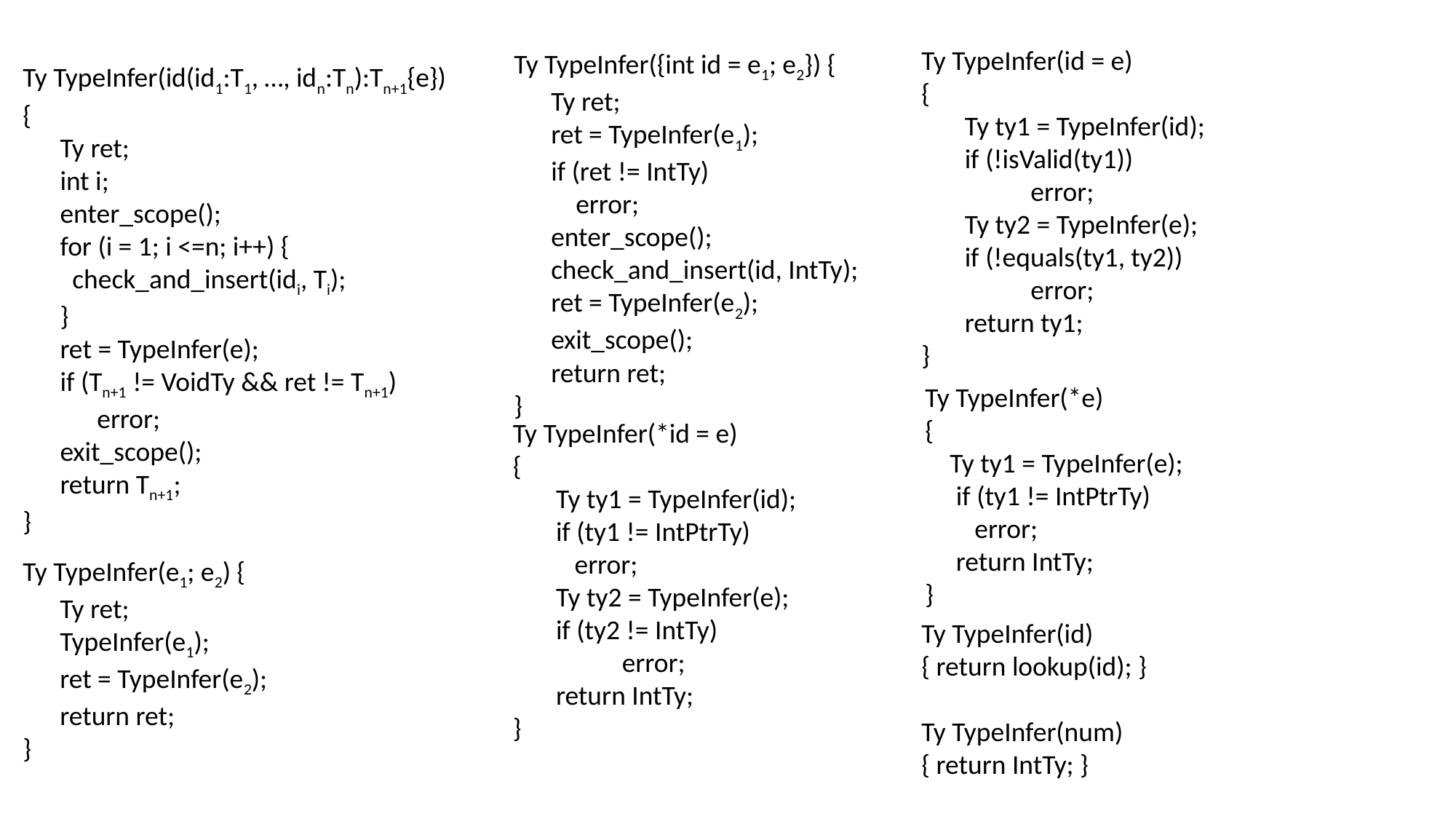

Ty TypeInfer(id = e)
{
       Ty ty1 = TypeInfer(id);
       if (!isValid(ty1))
	error;
       Ty ty2 = TypeInfer(e);
       if (!equals(ty1, ty2))
        	error;
       return ty1;
}
Ty TypeInfer({int id = e1; e2}) {
      Ty ret;
      ret = TypeInfer(e1);
      if (ret != IntTy)
          error;
      enter_scope();
      check_and_insert(id, IntTy);
      ret = TypeInfer(e2);
      exit_scope();
      return ret;
}
Ty TypeInfer(id(id1:T1, …, idn:Tn):Tn+1{e})
{
      Ty ret;
      int i;
      enter_scope();
      for (i = 1; i <=n; i++) {
        check_and_insert(idi, Ti);
      }
      ret = TypeInfer(e);
      if (Tn+1 != VoidTy && ret != Tn+1)
            error;
      exit_scope();
      return Tn+1;
}
Ty TypeInfer(*e)
{
    Ty ty1 = TypeInfer(e);
     if (ty1 != IntPtrTy)
        error;
     return IntTy;
}

Ty TypeInfer(*id = e)
{
       Ty ty1 = TypeInfer(id);
       if (ty1 != IntPtrTy)
          error;
       Ty ty2 = TypeInfer(e);
       if (ty2 != IntTy)
        	error;
       return IntTy;
}
Ty TypeInfer(e1; e2) {
      Ty ret;
      TypeInfer(e1);
      ret = TypeInfer(e2);
      return ret;
}
Ty TypeInfer(id)
{ return lookup(id); }

Ty TypeInfer(num)
{ return IntTy; }